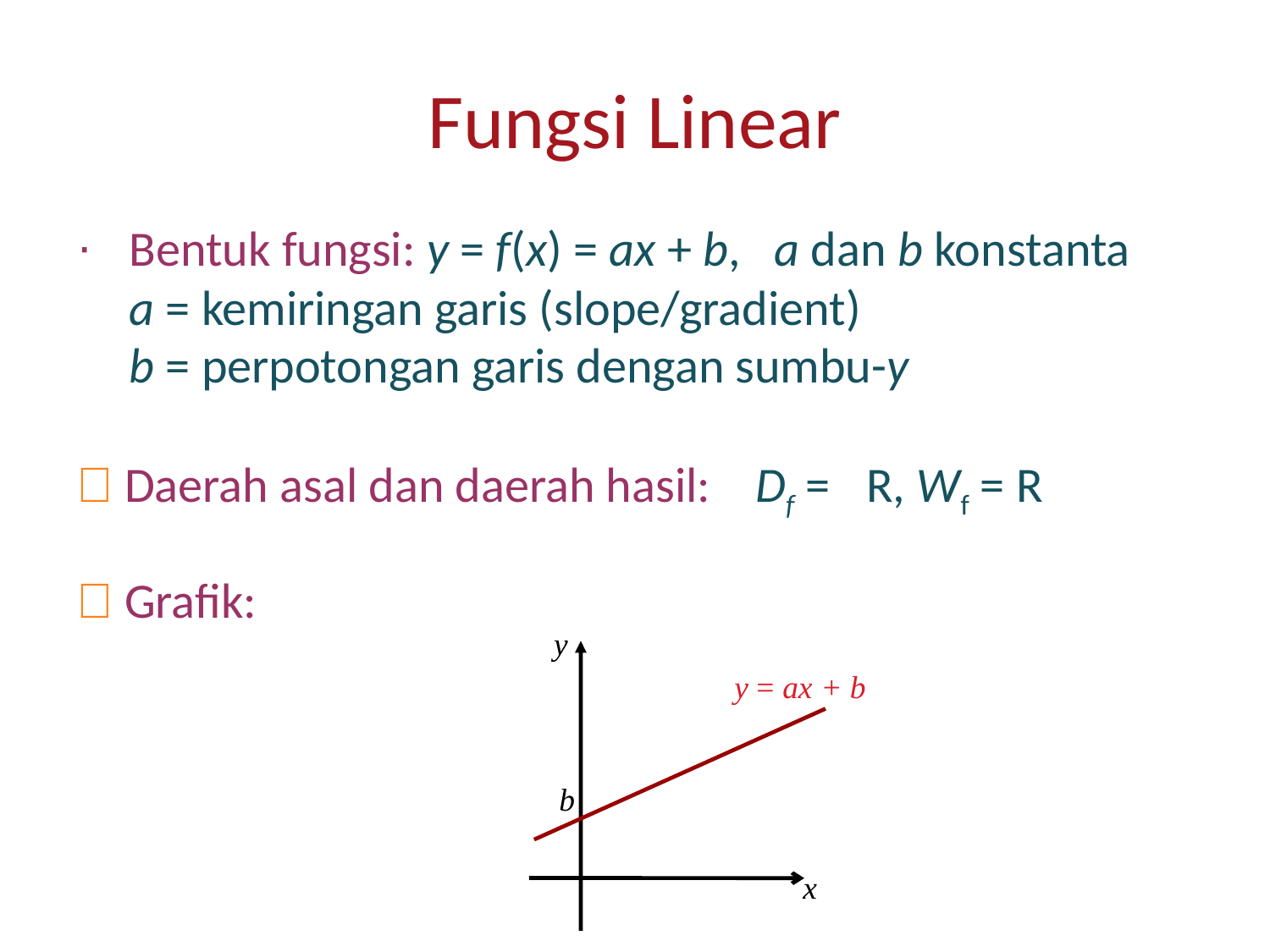

# Fungsi Linear
Bentuk fungsi: y = f(x) = ax + b,   a dan b konstanta
	a = kemiringan garis (slope/gradient)
	b = perpotongan garis dengan sumbu-y

• Daerah asal dan daerah hasil:    Df =  R, Wf = R

• Grafik:
y

y = ax + b

b
x